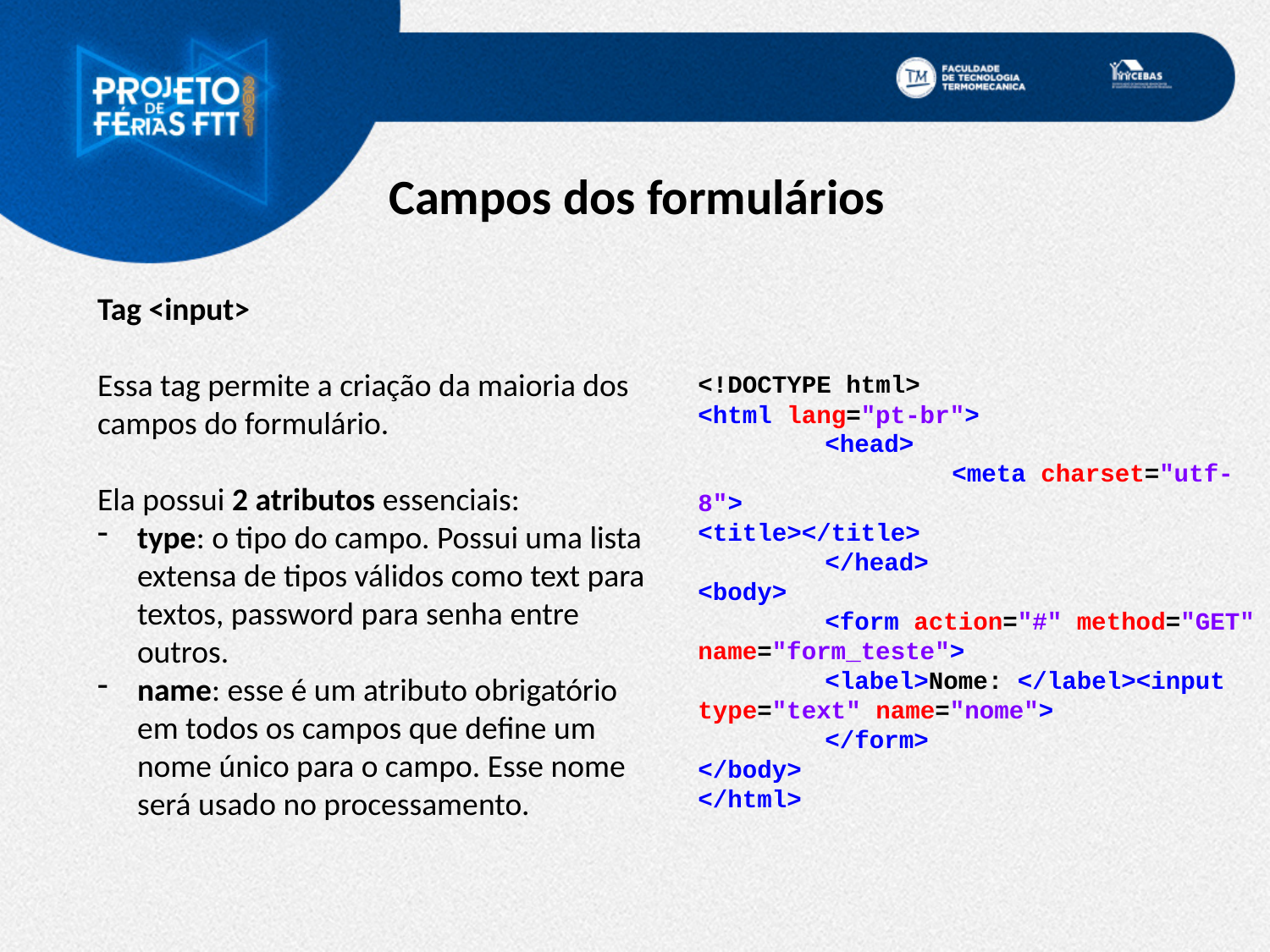

Campos dos formulários
Tag <input>

Essa tag permite a criação da maioria dos campos do formulário.

Ela possui 2 atributos essenciais:
type: o tipo do campo. Possui uma lista extensa de tipos válidos como text para textos, password para senha entre outros.
name: esse é um atributo obrigatório em todos os campos que define um nome único para o campo. Esse nome será usado no processamento.

<!DOCTYPE html>
<html lang="pt-br">
	<head>
		<meta charset="utf-8"> 			<title></title>
	</head>
<body>
	<form action="#" method="GET" name="form_teste">
	<label>Nome: </label><input type="text" name="nome">
	</form>
</body>
</html>